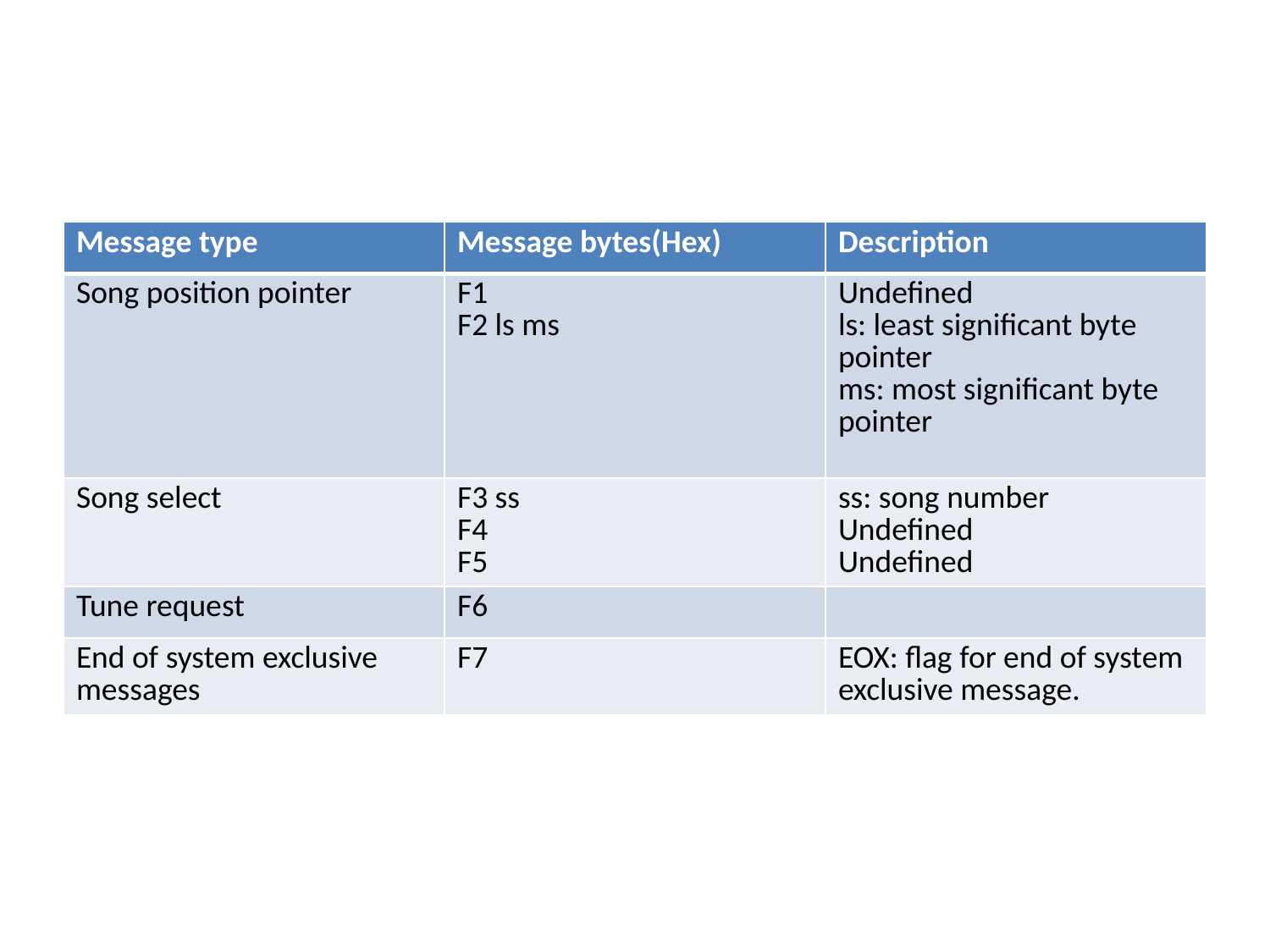

| Message type | Message bytes(Hex) | Description |
| --- | --- | --- |
| Song position pointer | F1 F2 ls ms | Undefined ls: least significant byte pointer ms: most significant byte pointer |
| Song select | F3 ss F4 F5 | ss: song number Undefined Undefined |
| Tune request | F6 |  |
| End of system exclusive messages | F7 | EOX: flag for end of system exclusive message. |